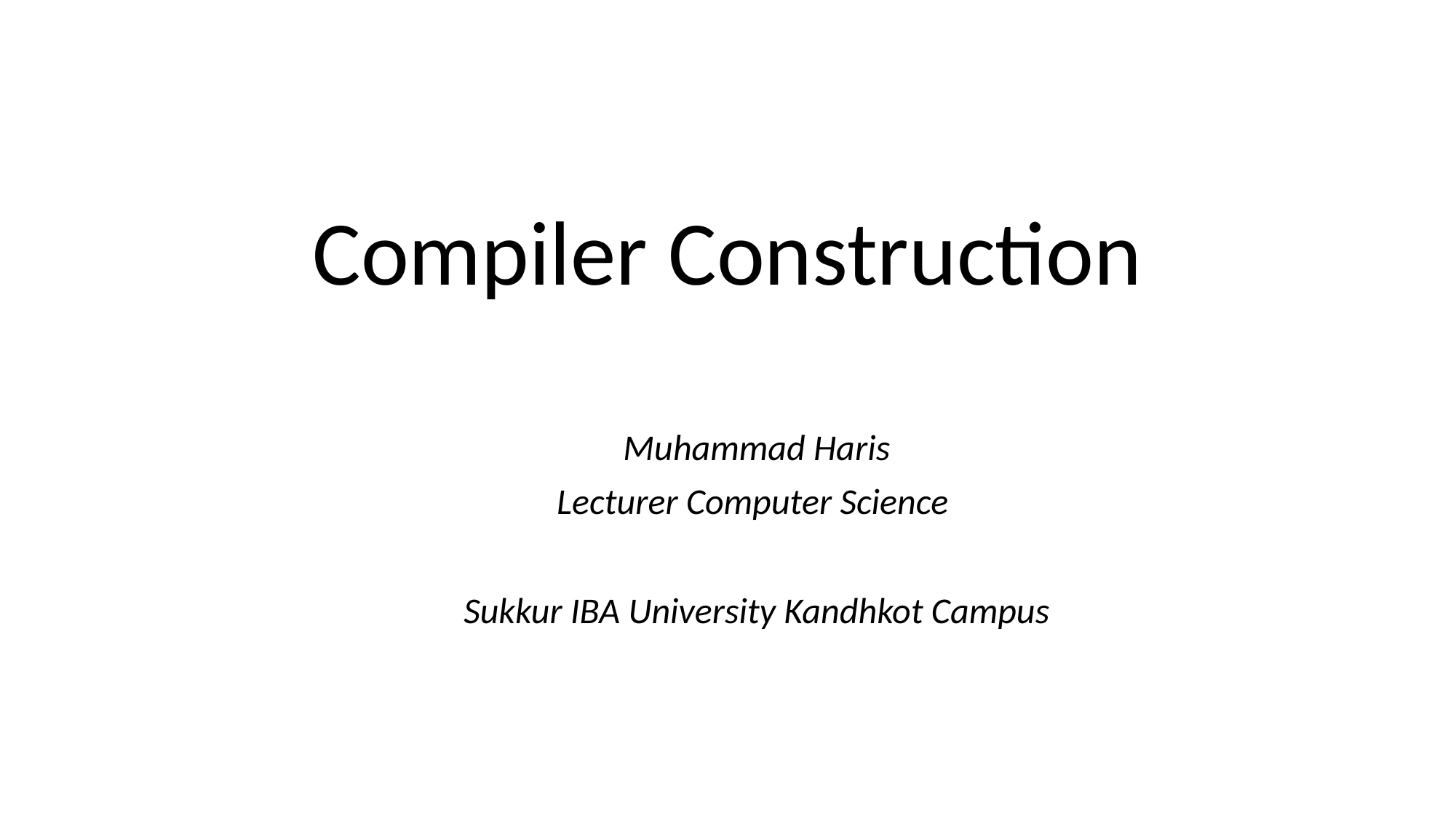

# Compiler Construction

Muhammad Haris
Lecturer Computer Science

Sukkur IBA University Kandhkot Campus